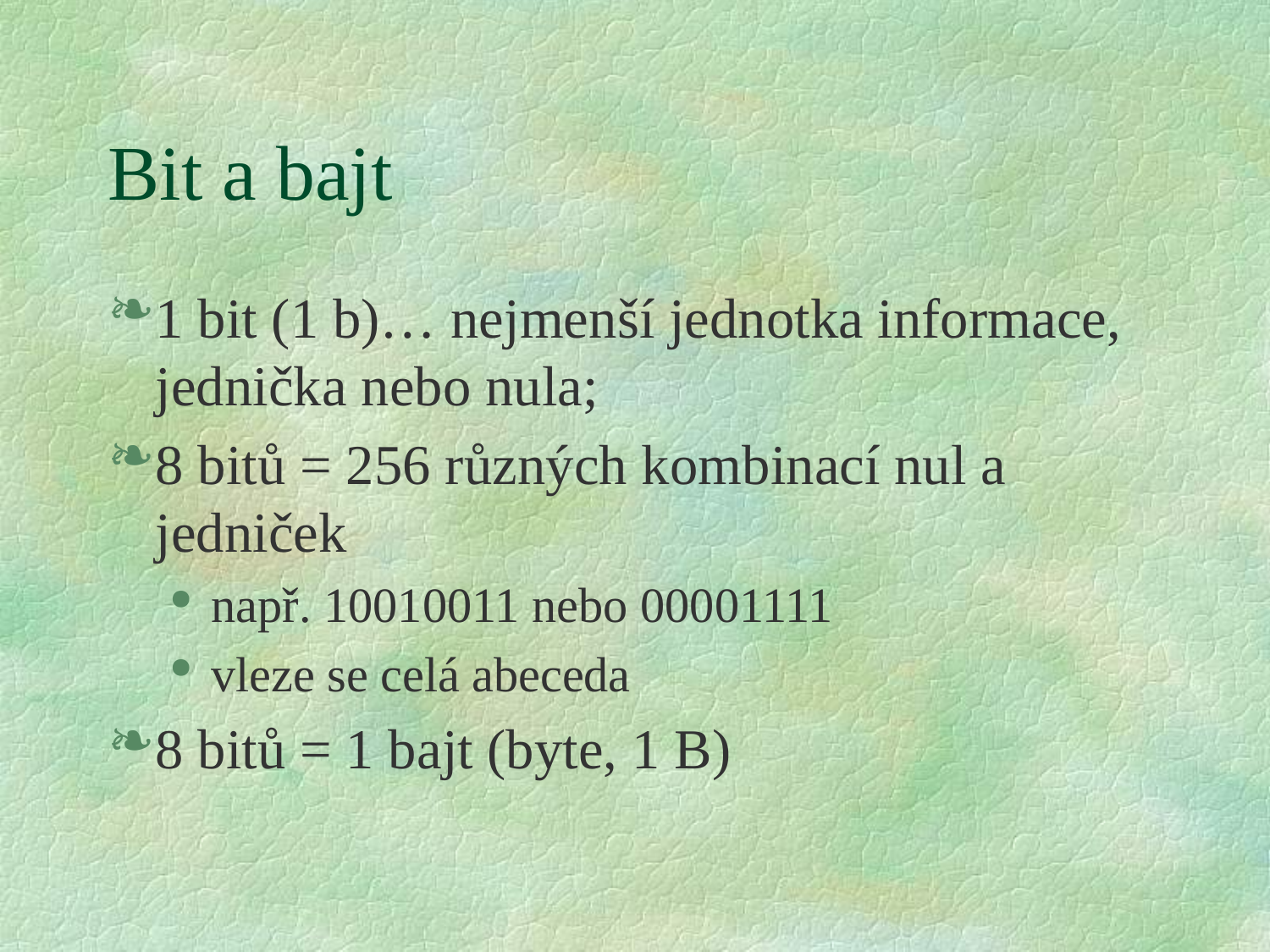

# Bit a bajt
1 bit (1 b)… nejmenší jednotka informace, jednička nebo nula;
8 bitů = 256 různých kombinací nul a jedniček
např. 10010011 nebo 00001111
vleze se celá abeceda
8 bitů = 1 bajt (byte, 1 B)